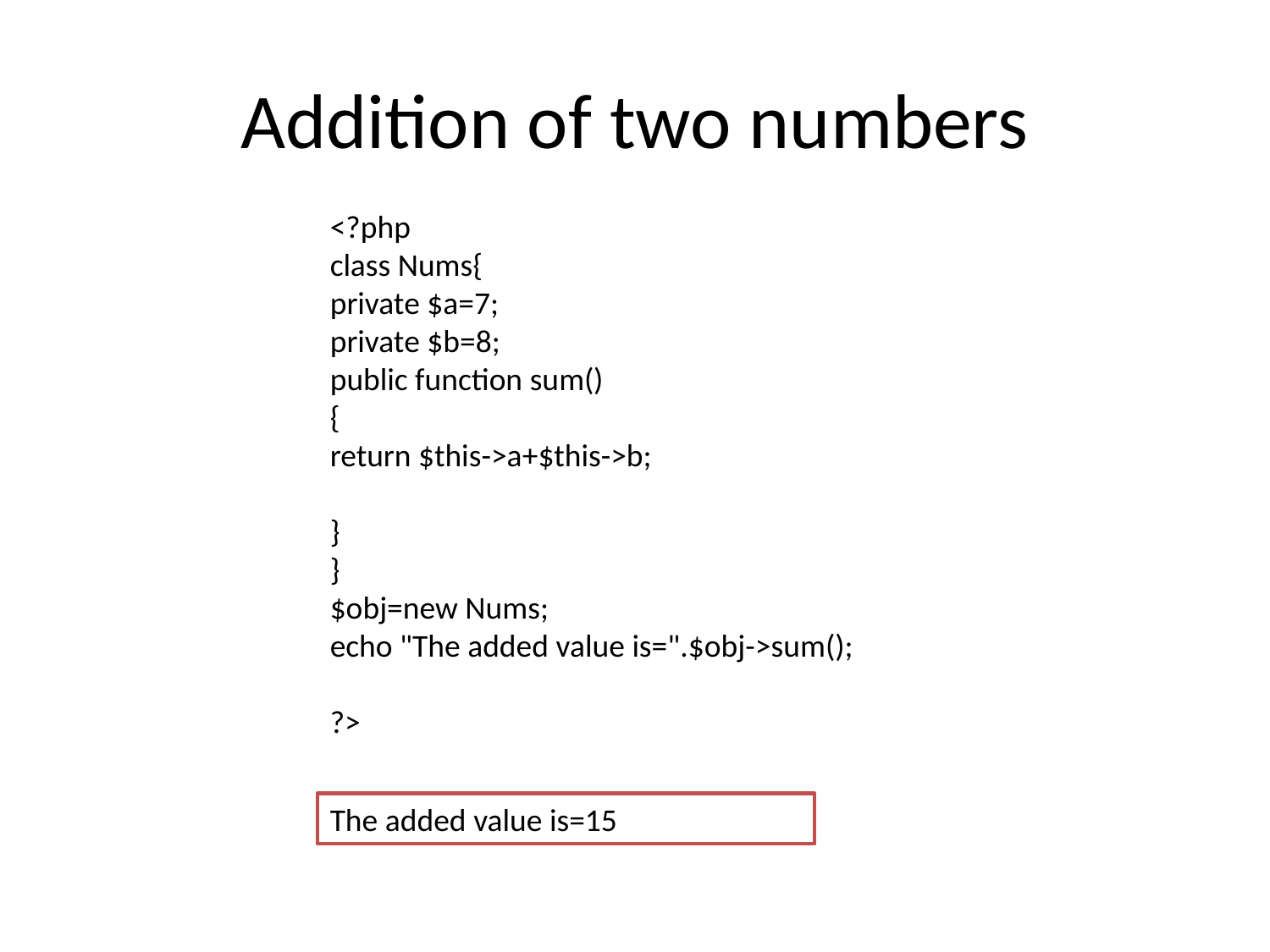

# Addition of two numbers
<?php
class Nums{
private $a=7;
private $b=8;
public function sum()
{
return $this->a+$this->b;

}
}
$obj=new Nums;
echo "The added value is=".$obj->sum();

?>

The added value is=15